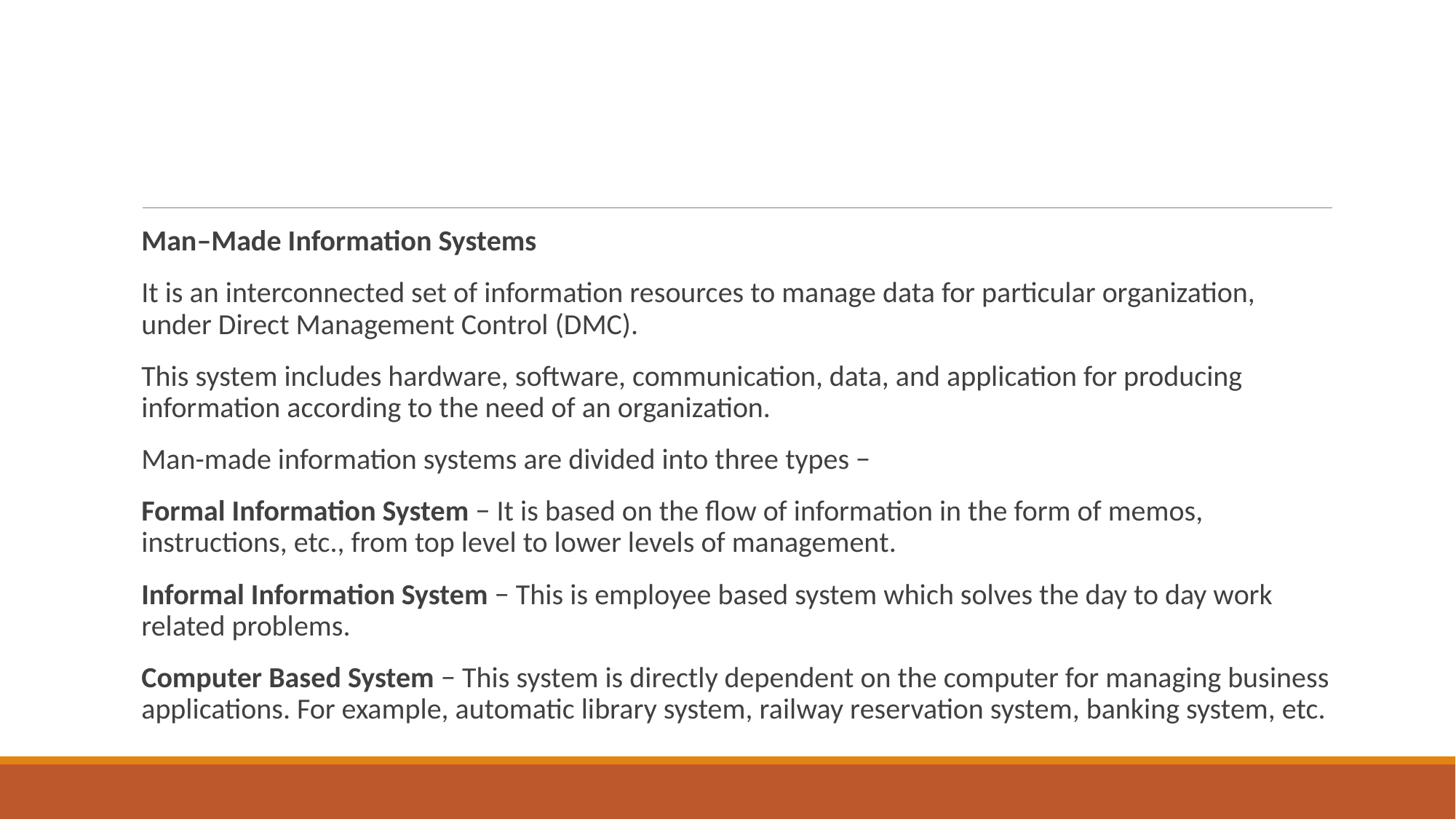

#
Man–Made Information Systems
It is an interconnected set of information resources to manage data for particular organization, under Direct Management Control (DMC).
This system includes hardware, software, communication, data, and application for producing information according to the need of an organization.
Man-made information systems are divided into three types −
Formal Information System − It is based on the flow of information in the form of memos, instructions, etc., from top level to lower levels of management.
Informal Information System − This is employee based system which solves the day to day work related problems.
Computer Based System − This system is directly dependent on the computer for managing business applications. For example, automatic library system, railway reservation system, banking system, etc.